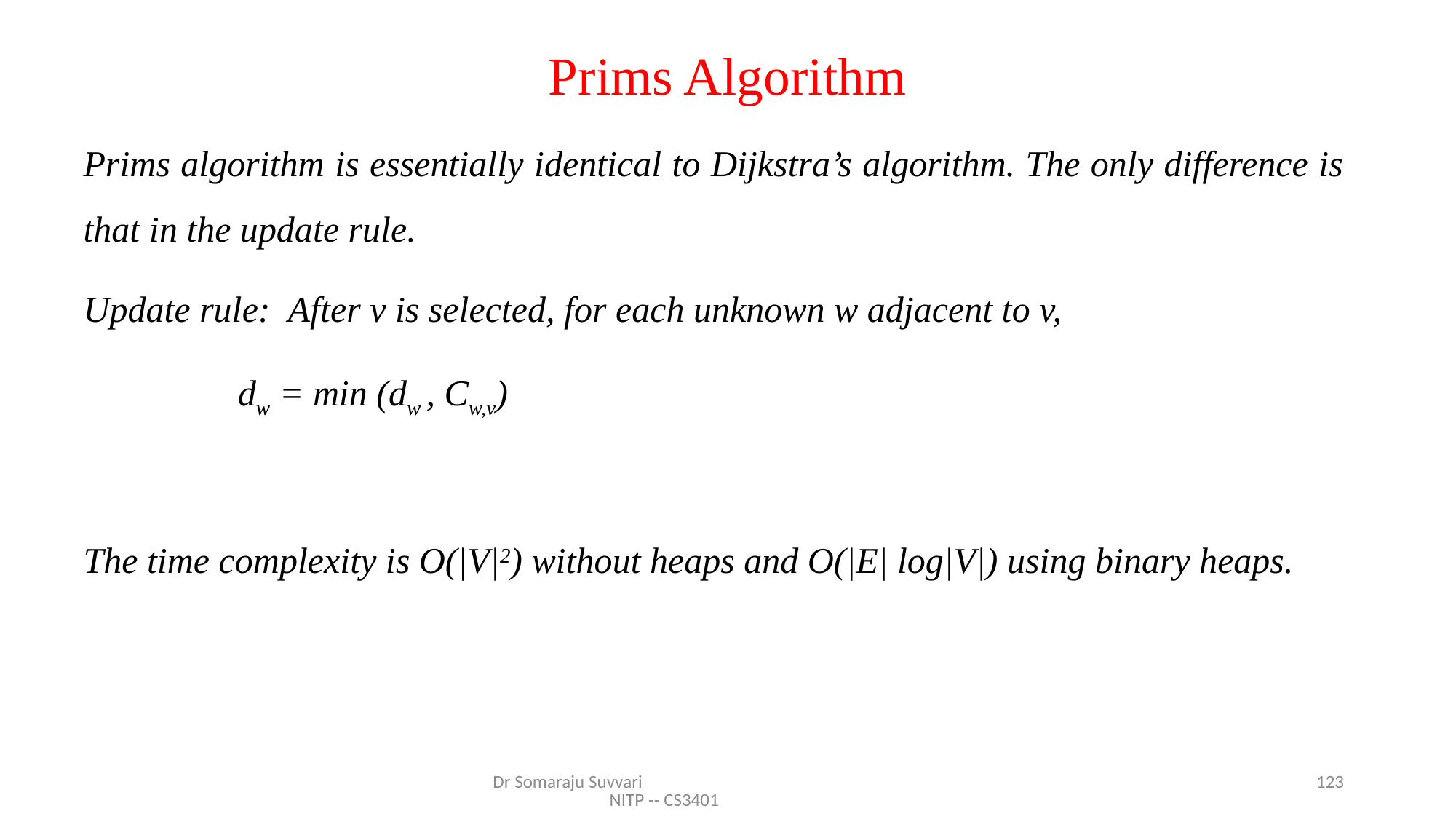

# Prims Algorithm
Prims algorithm is essentially identical to Dijkstra’s algorithm. The only difference is that in the update rule.
Update rule:  After v is selected, for each unknown w adjacent to v,
                 dw = min (dw , Cw,v)

The time complexity is O(|V|2) without heaps and O(|E| log|V|) using binary heaps.

Dr Somaraju Suvvari                                                                                                        NITP -- CS3401
123